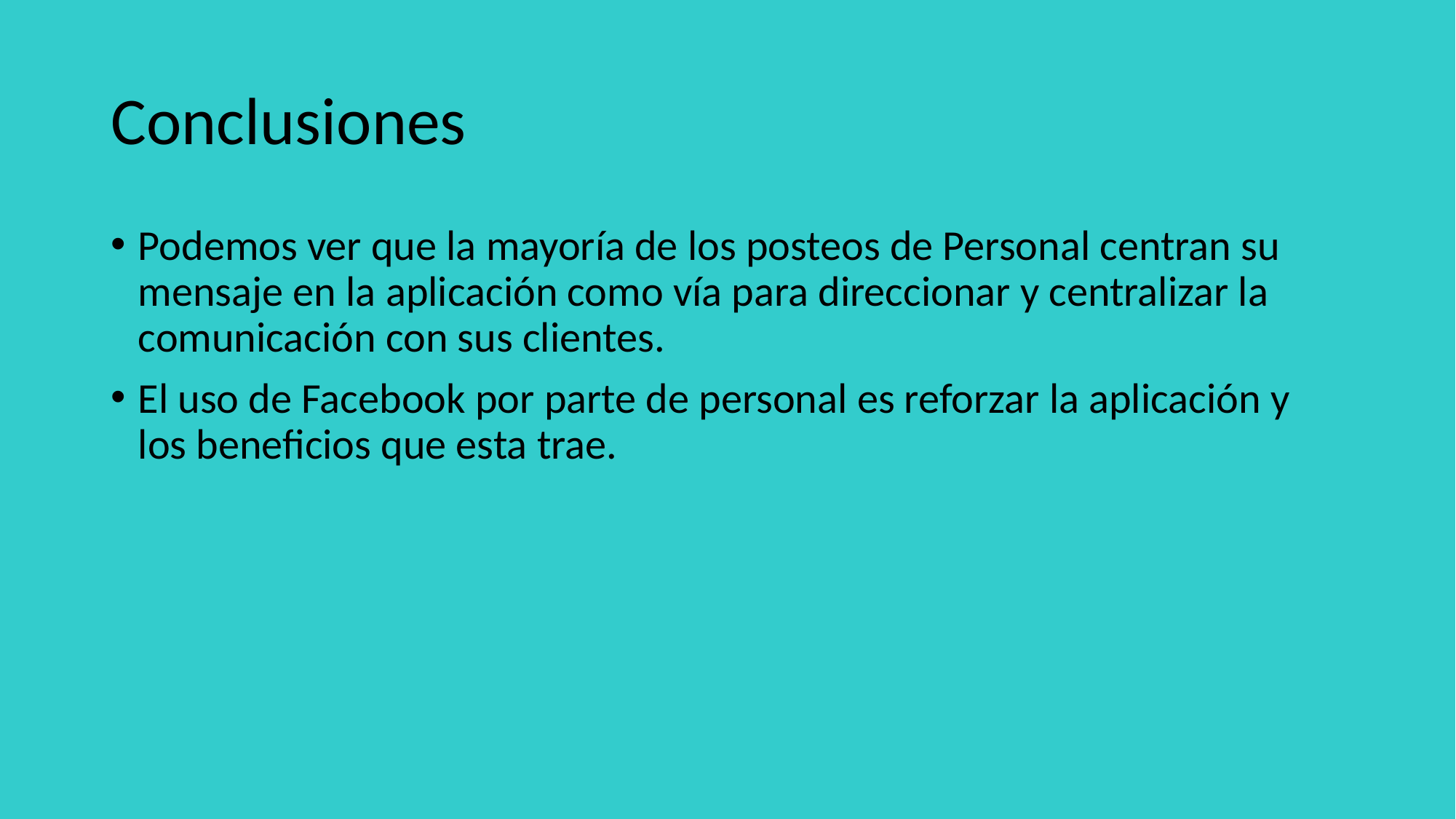

# Conclusiones
Podemos ver que la mayoría de los posteos de Personal centran su mensaje en la aplicación como vía para direccionar y centralizar la comunicación con sus clientes.
El uso de Facebook por parte de personal es reforzar la aplicación y los beneficios que esta trae.